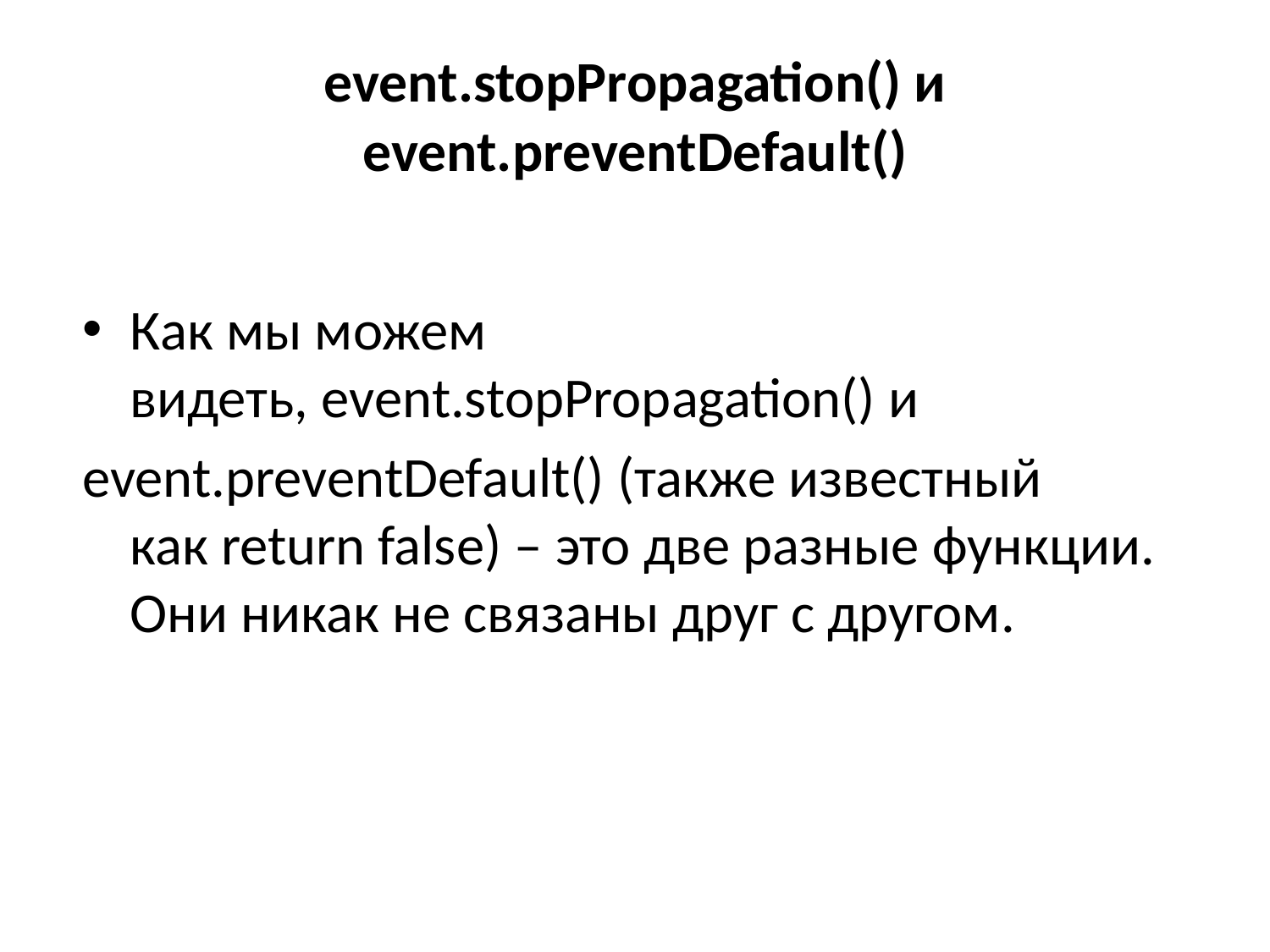

# event.stopPropagation() и event.preventDefault()
Как мы можем видеть, event.stopPropagation() и
event.preventDefault() (также известный как return false) – это две разные функции. Они никак не связаны друг с другом.